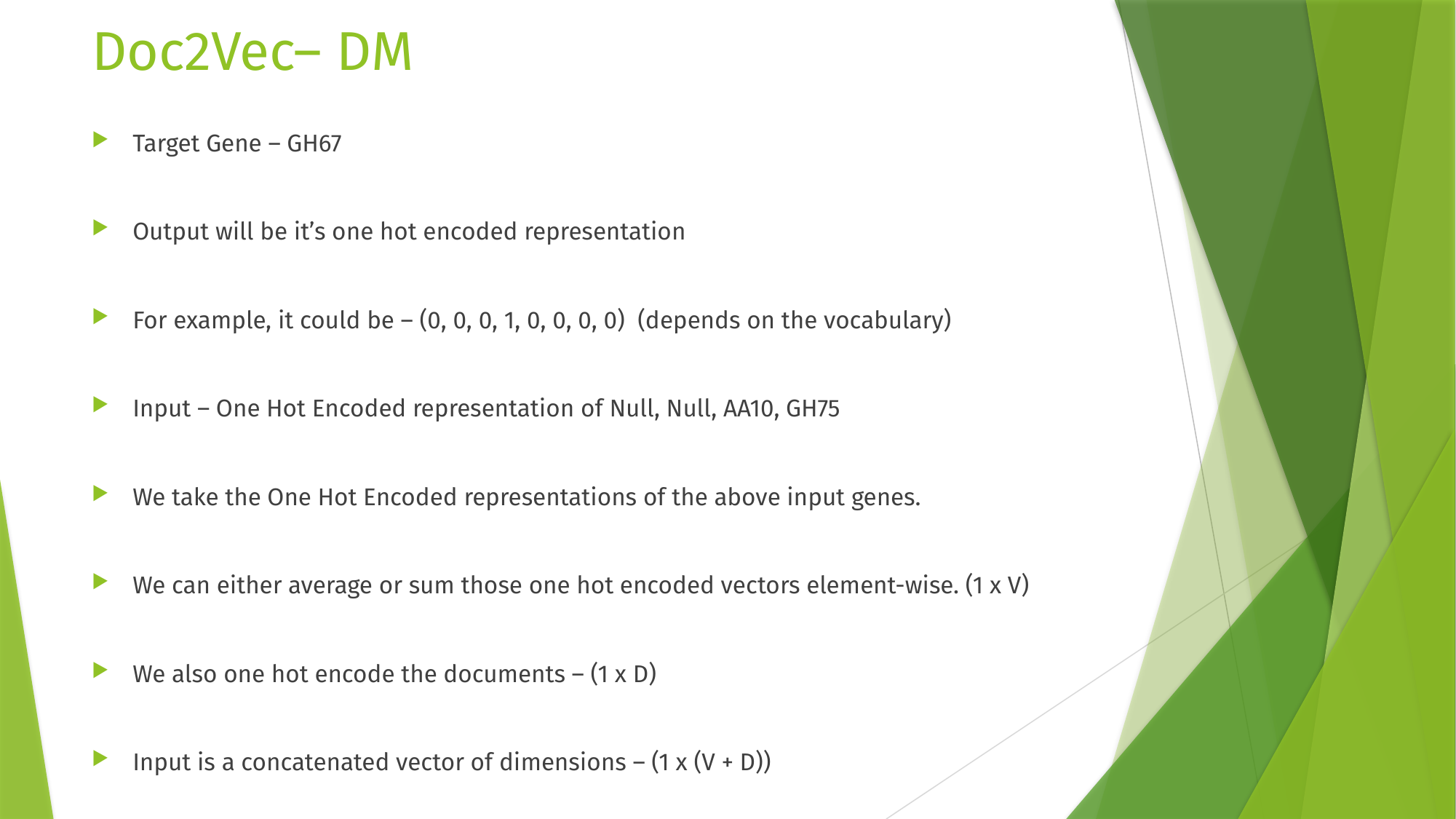

# Doc2Vec– DM
Target Gene – GH67

Output will be it’s one hot encoded representation

For example, it could be – (0, 0, 0, 1, 0, 0, 0, 0)  (depends on the vocabulary)

Input – One Hot Encoded representation of Null, Null, AA10, GH75

We take the One Hot Encoded representations of the above input genes.

We can either average or sum those one hot encoded vectors element-wise. (1 x V)

We also one hot encode the documents – (1 x D)

Input is a concatenated vector of dimensions – (1 x (V + D))